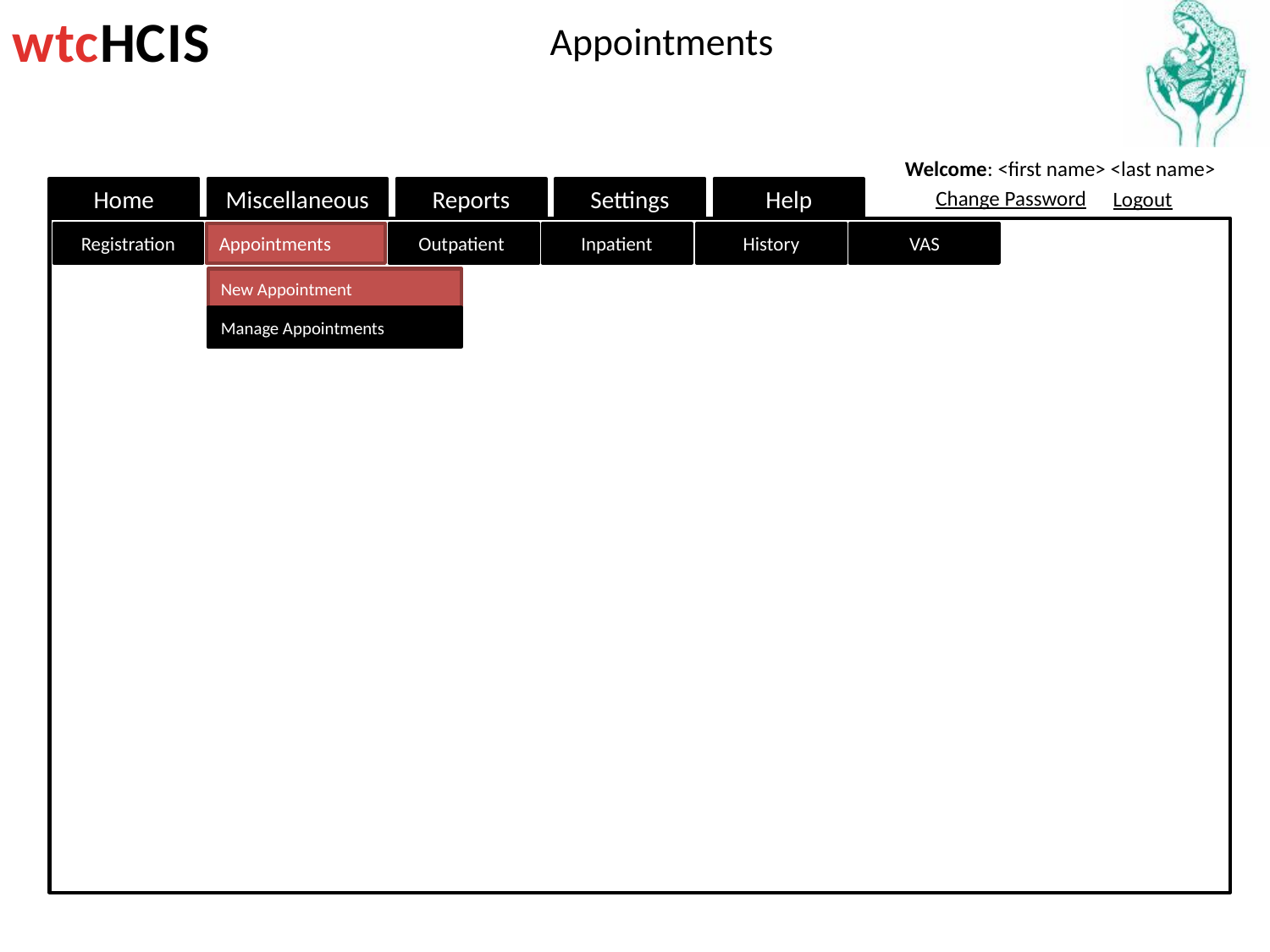

# Appointments
Welcome: <first name> <last name>
Home
Miscellaneous
Reports
Settings
Help
Change Password
Logout

Registration
Appointments
Outpatient
Inpatient
History
VAS
New Appointment
Manage Appointments